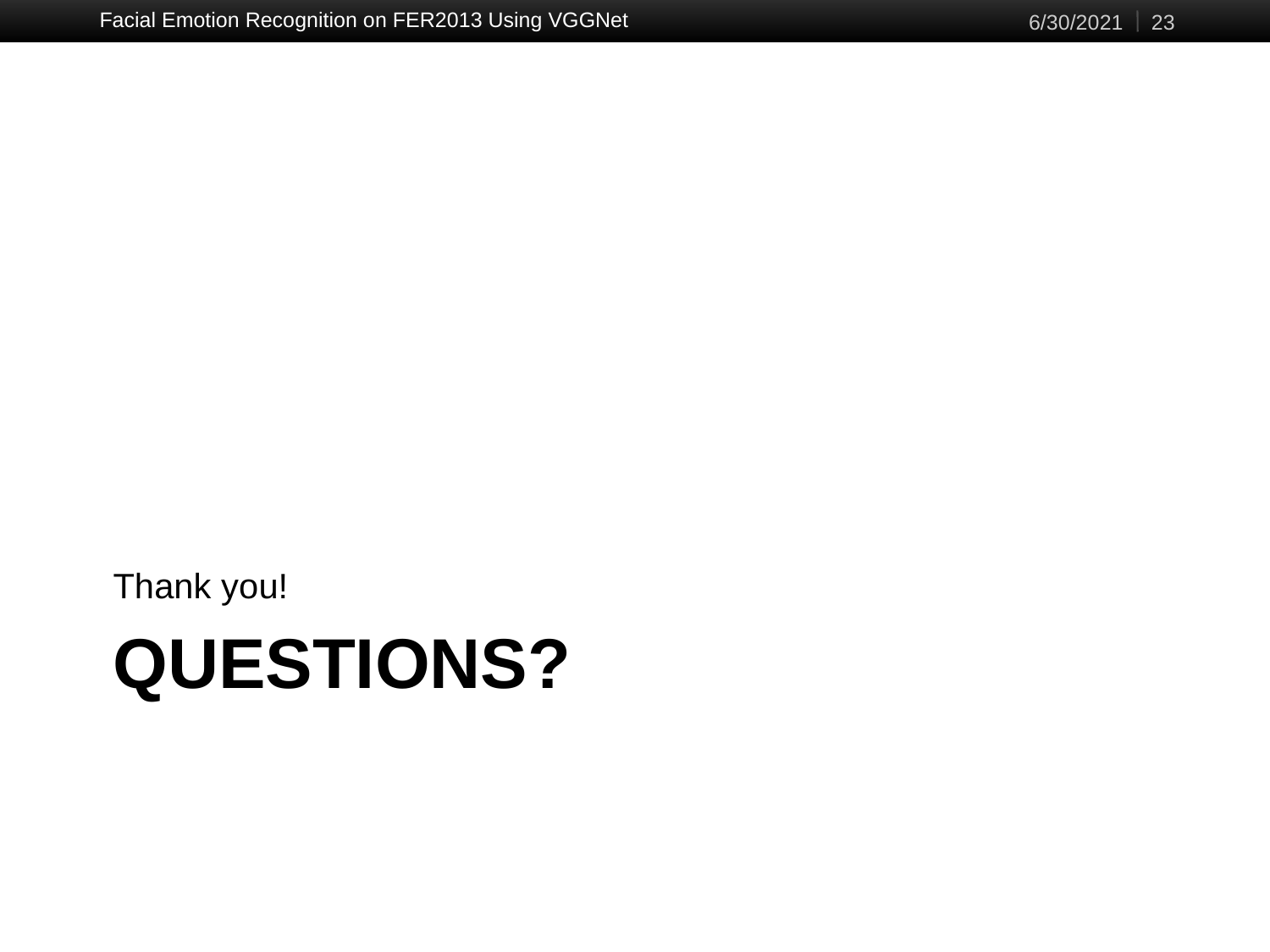

6/30/2021
23
Facial Emotion Recognition on FER2013 Using VGGNet

Thank you!
# QUESTIONS?